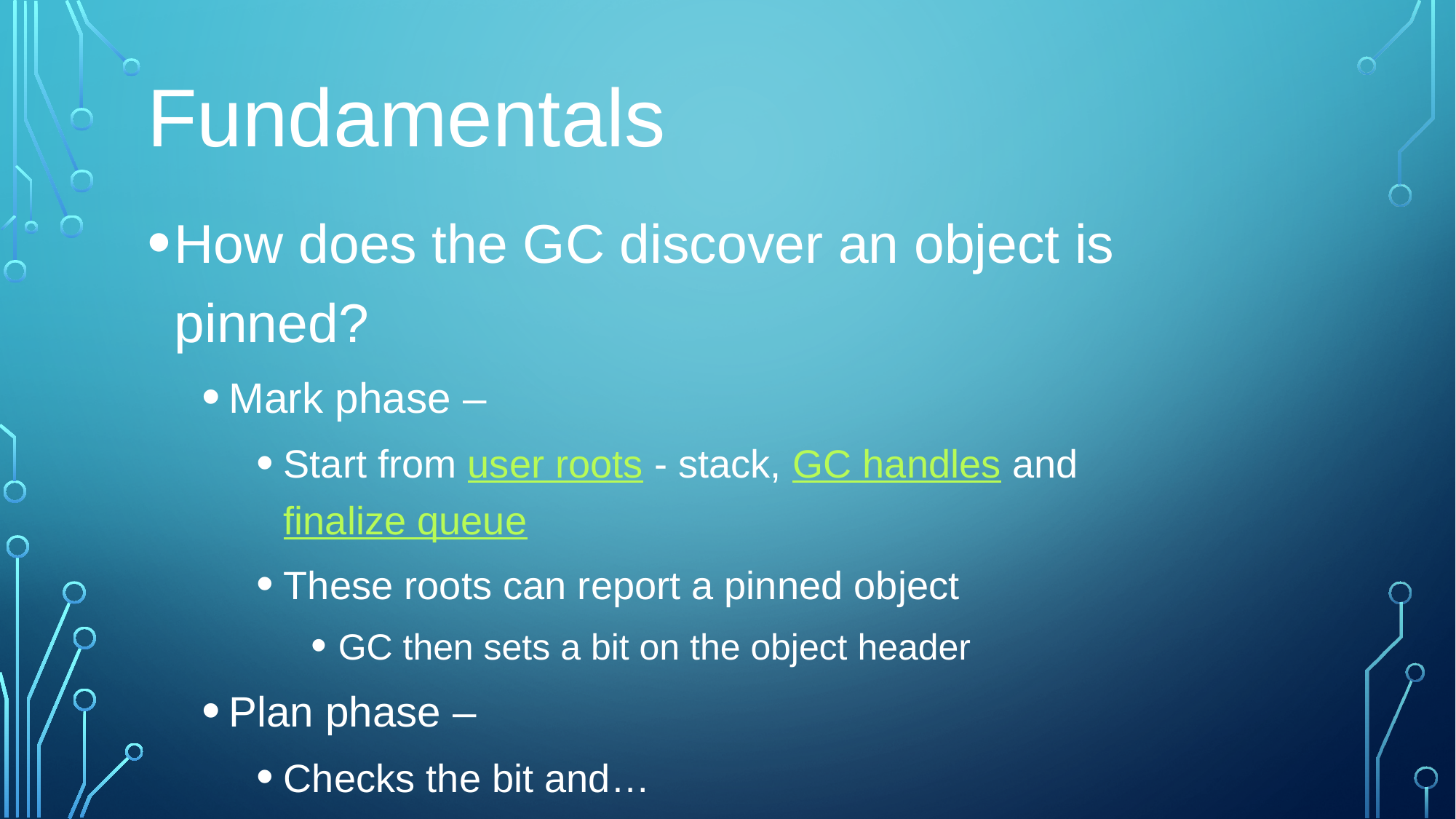

# Fundamentals
How does the GC discover an object is pinned?
Mark phase –
Start from user roots - stack, GC handles and finalize queue
These roots can report a pinned object
GC then sets a bit on the object header
Plan phase –
Checks the bit and…